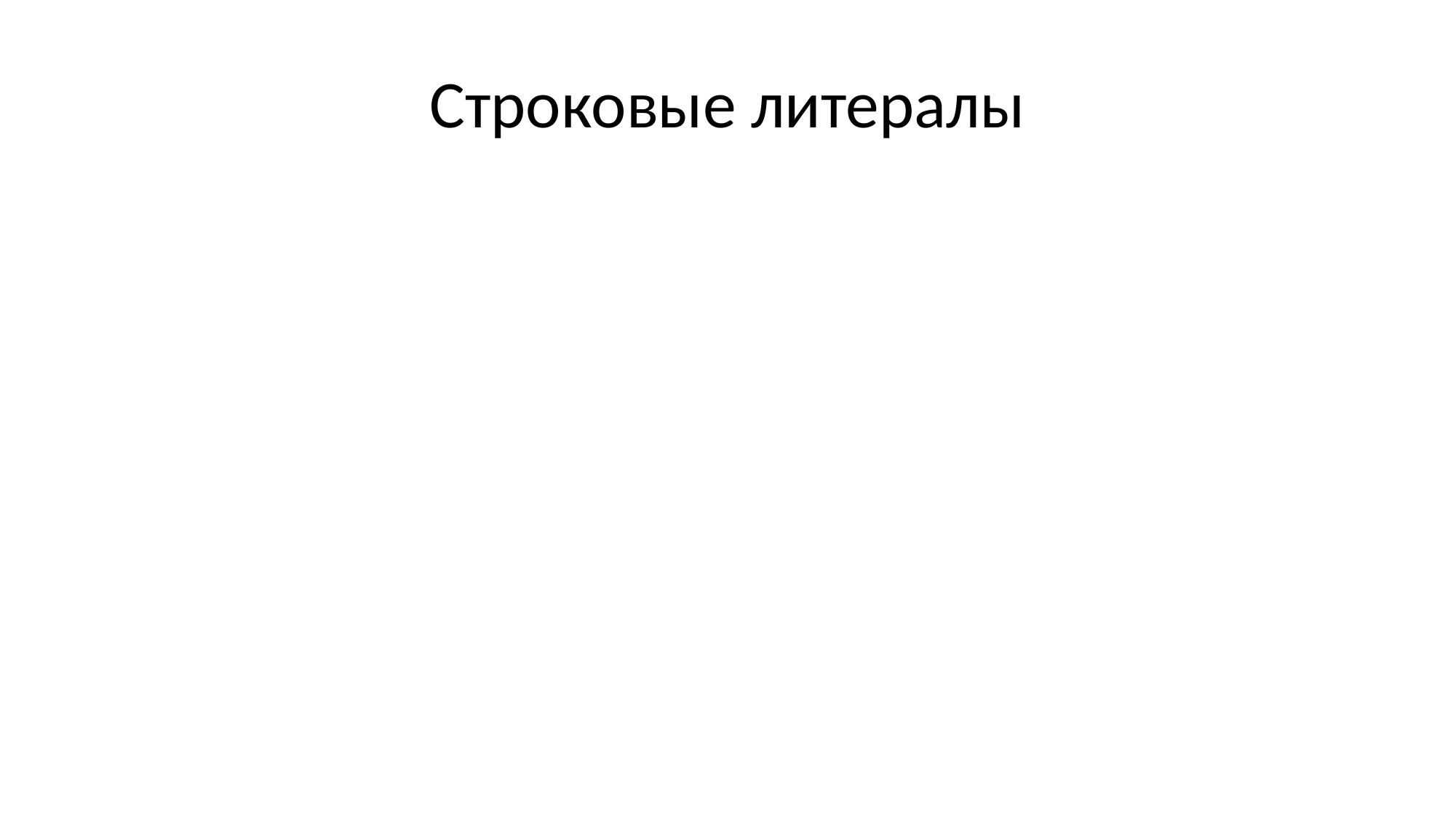

# Строковые литералы
Общий вид
префикс " последовательность-символов-и-escape-последовательностей "
в последовательности запрещены " и перевод строки
компилятор объединяет строковые литералы, разделенные только пробелами, в один

Тип
префикс отсутствует -> массив char
префикс L -> массив типа wchar_t

Значение
размер массива = длина последовательности + 1
все символы последовательности и затем символ '\0'
имеет статическое хранение
поведение программы, пытающейся изменить строковый литерал, не определено